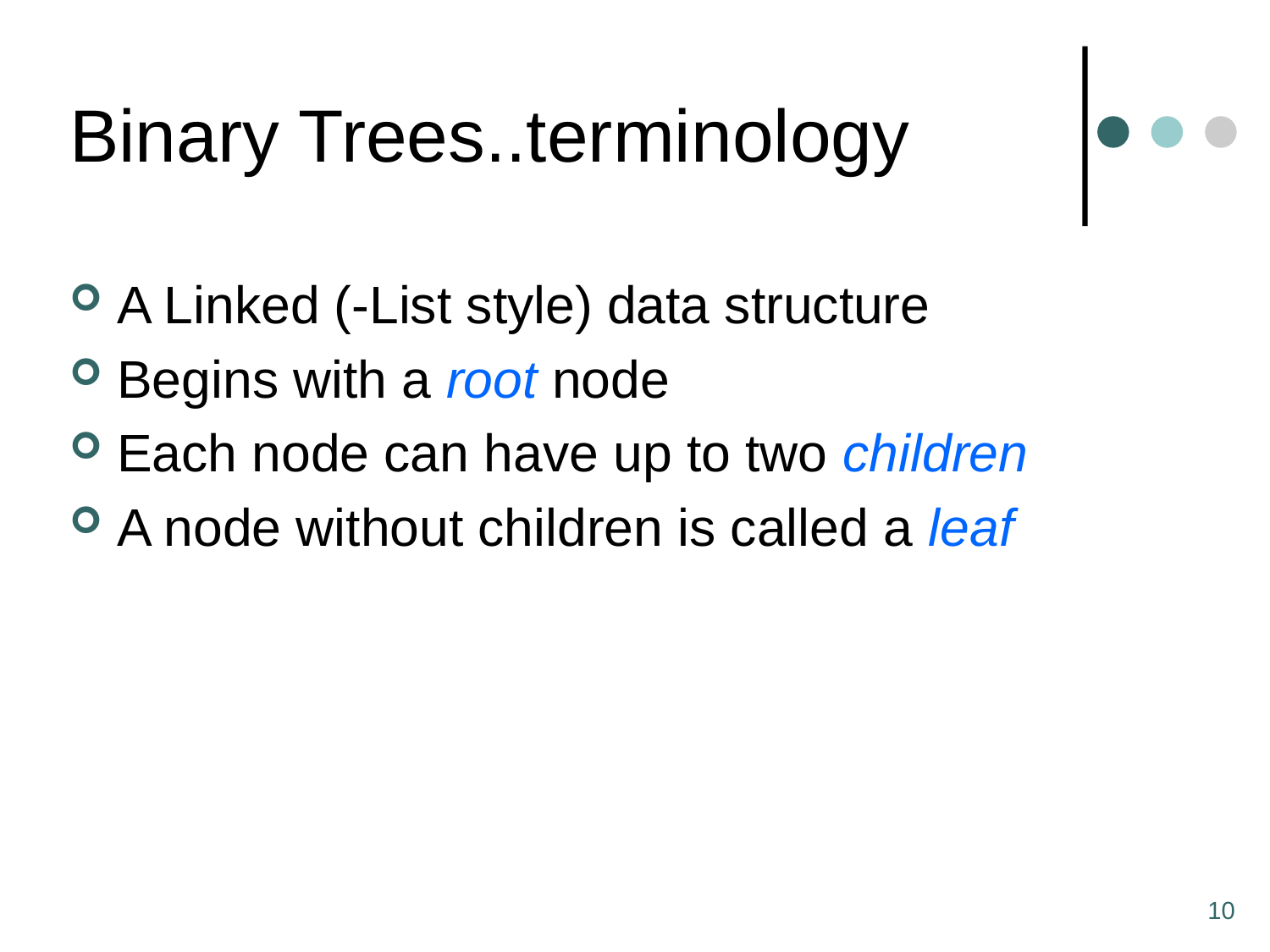

# Binary Trees..terminology
A Linked (-List style) data structure
Begins with a root node
Each node can have up to two children
A node without children is called a leaf
10